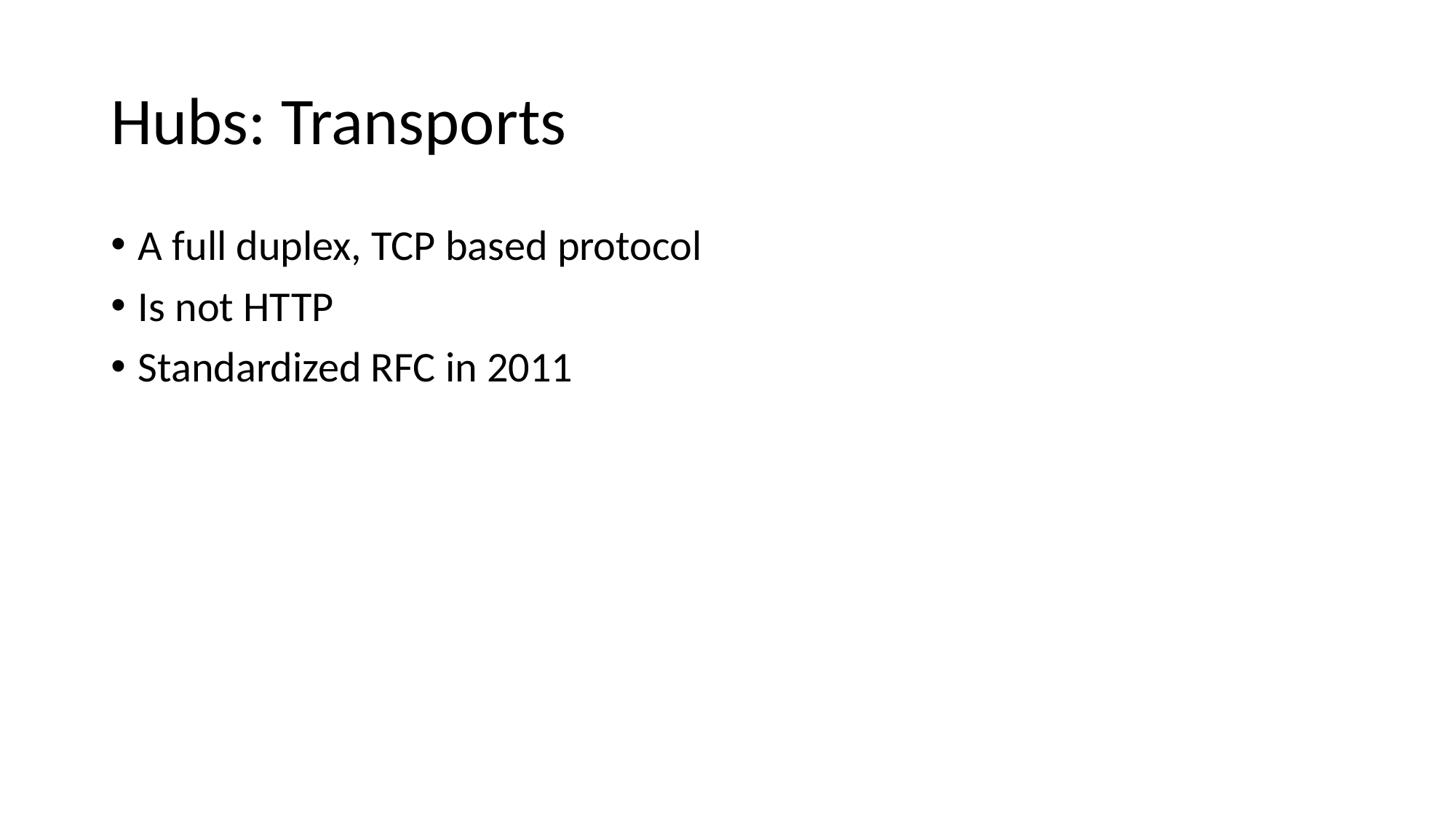

# Hubs: Transports
A full duplex, TCP based protocol
Is not HTTP
Standardized RFC in 2011